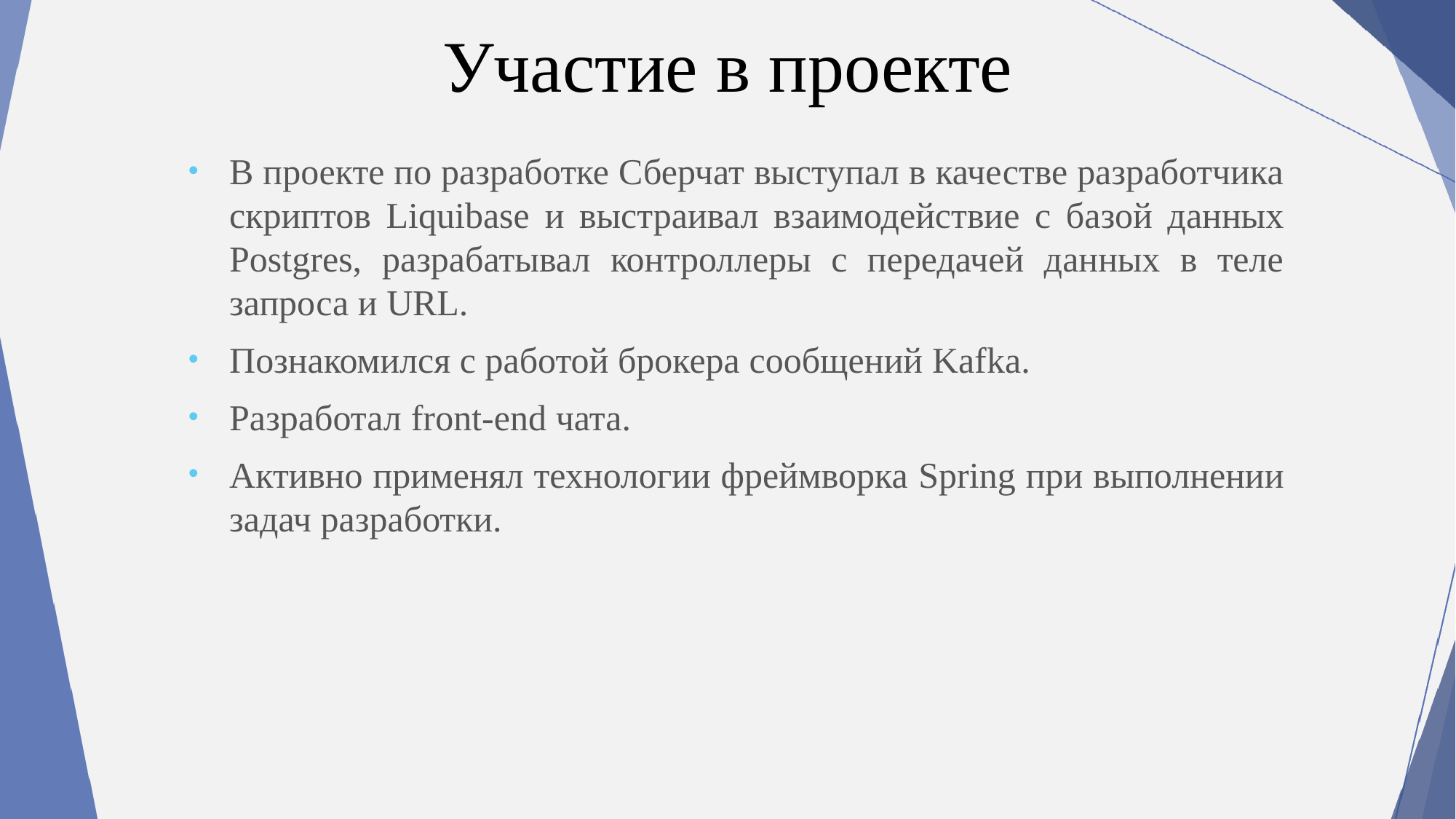

# Участие в проекте
В проекте по разработке Сберчат выступал в качестве разработчика скриптов Liquibase и выстраивал взаимодействие с базой данных Postgres, разрабатывал контроллеры с передачей данных в теле запроса и URL.
Познакомился с работой брокера сообщений Kafka.
Разработал front-end чата.
Активно применял технологии фреймворка Spring при выполнении задач разработки.